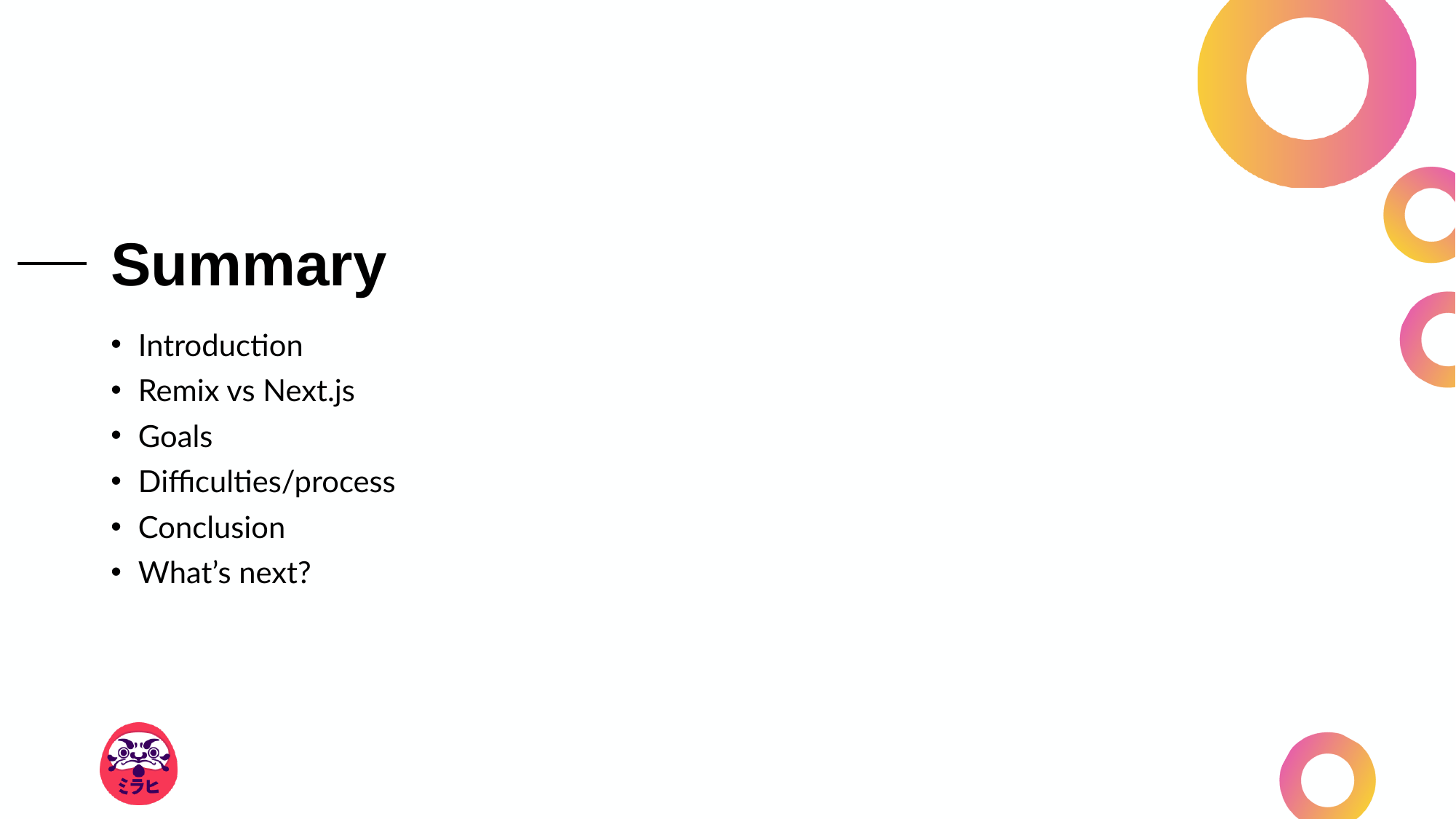

# Summary
Introduction
Remix vs Next.js
Goals
Difficulties/process
Conclusion
What’s next?